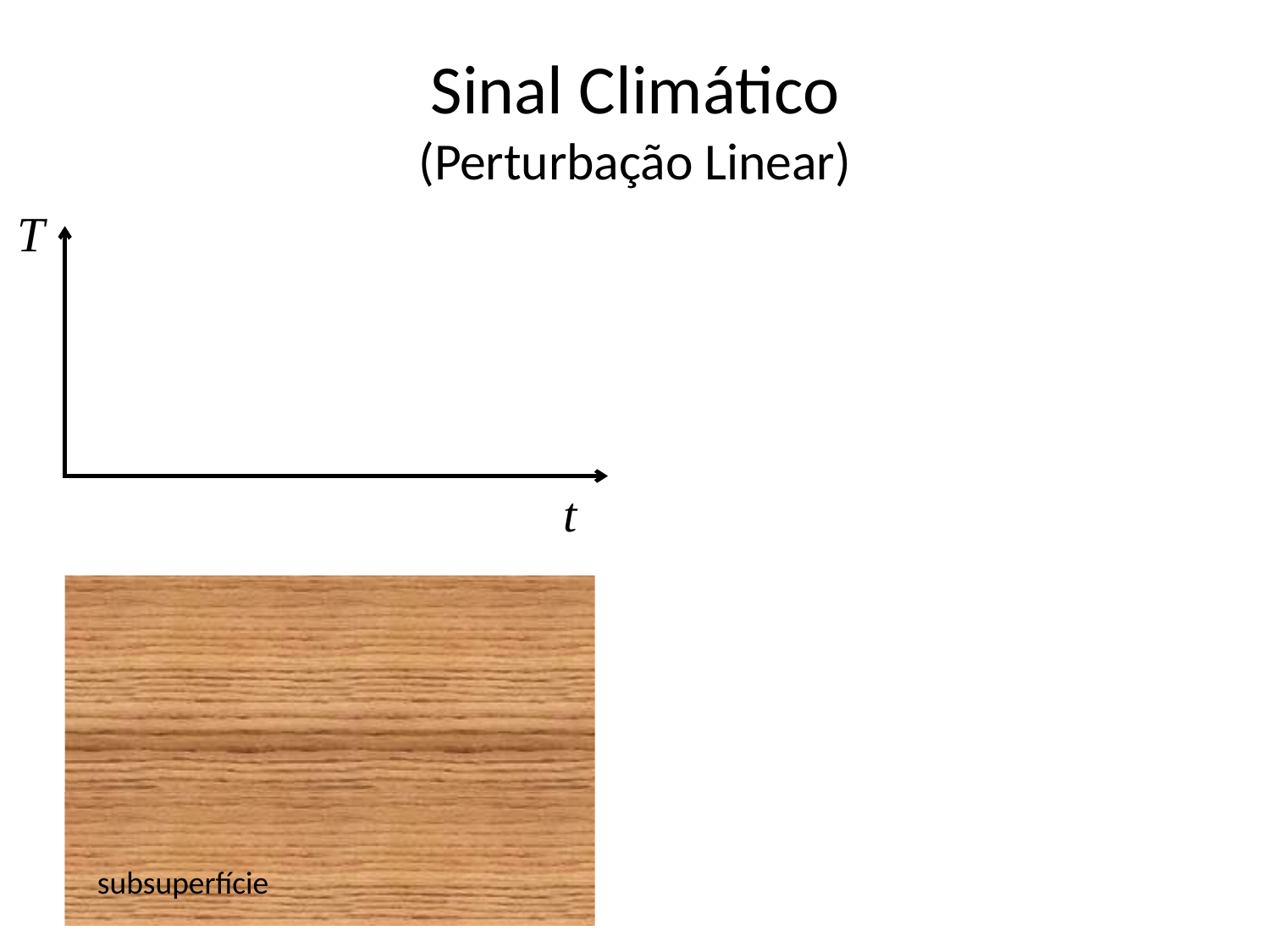

# Sinal Climático (Perturbação Linear)
T
t

subsuperfície